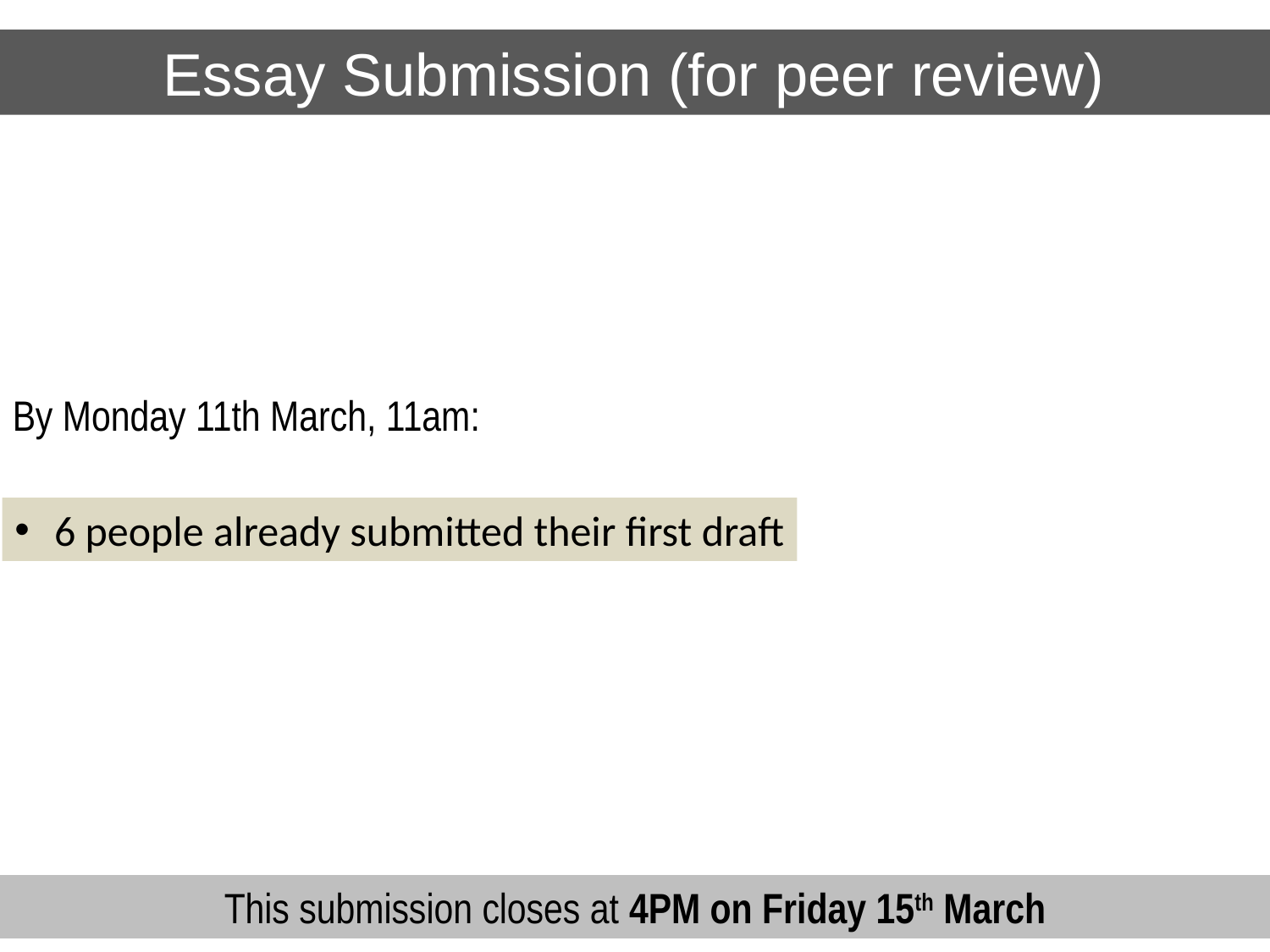

# Essay Submission (for peer review)
By Monday 11th March, 11am:
6 people already submitted their first draft
This submission closes at 4PM on Friday 15th March